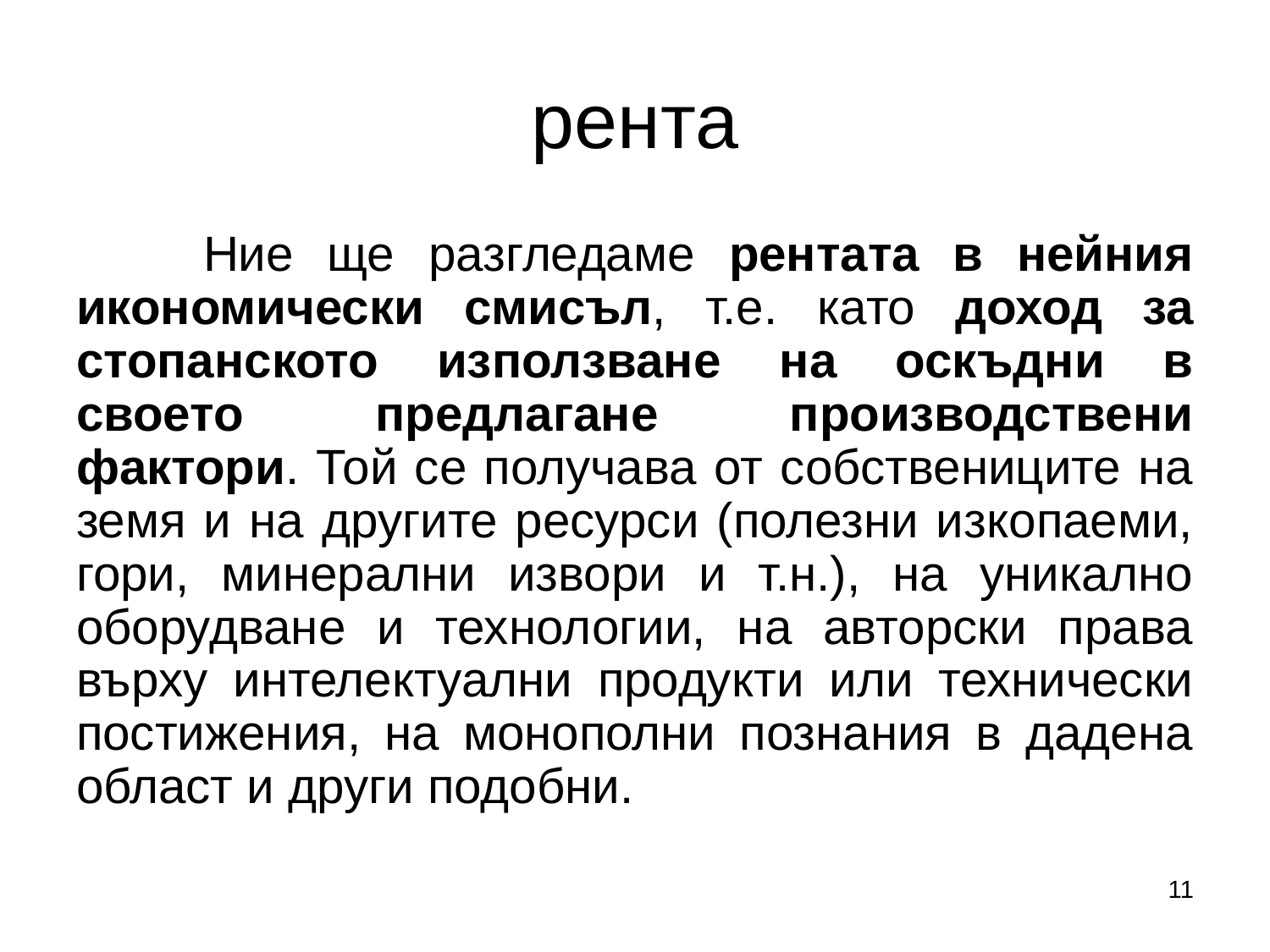

# рента
	Ние ще разгледаме рентата в нейния икономически смисъл, т.е. като доход за стопанското използване на оскъдни в своето предлагане производствени фактори. Той се получава от собствениците на земя и на другите ресурси (полезни изкопаеми, гори, минерални извори и т.н.), на уникално оборудване и технологии, на авторски права върху интелектуални продукти или технически постижения, на монополни познания в дадена област и други подобни.
11